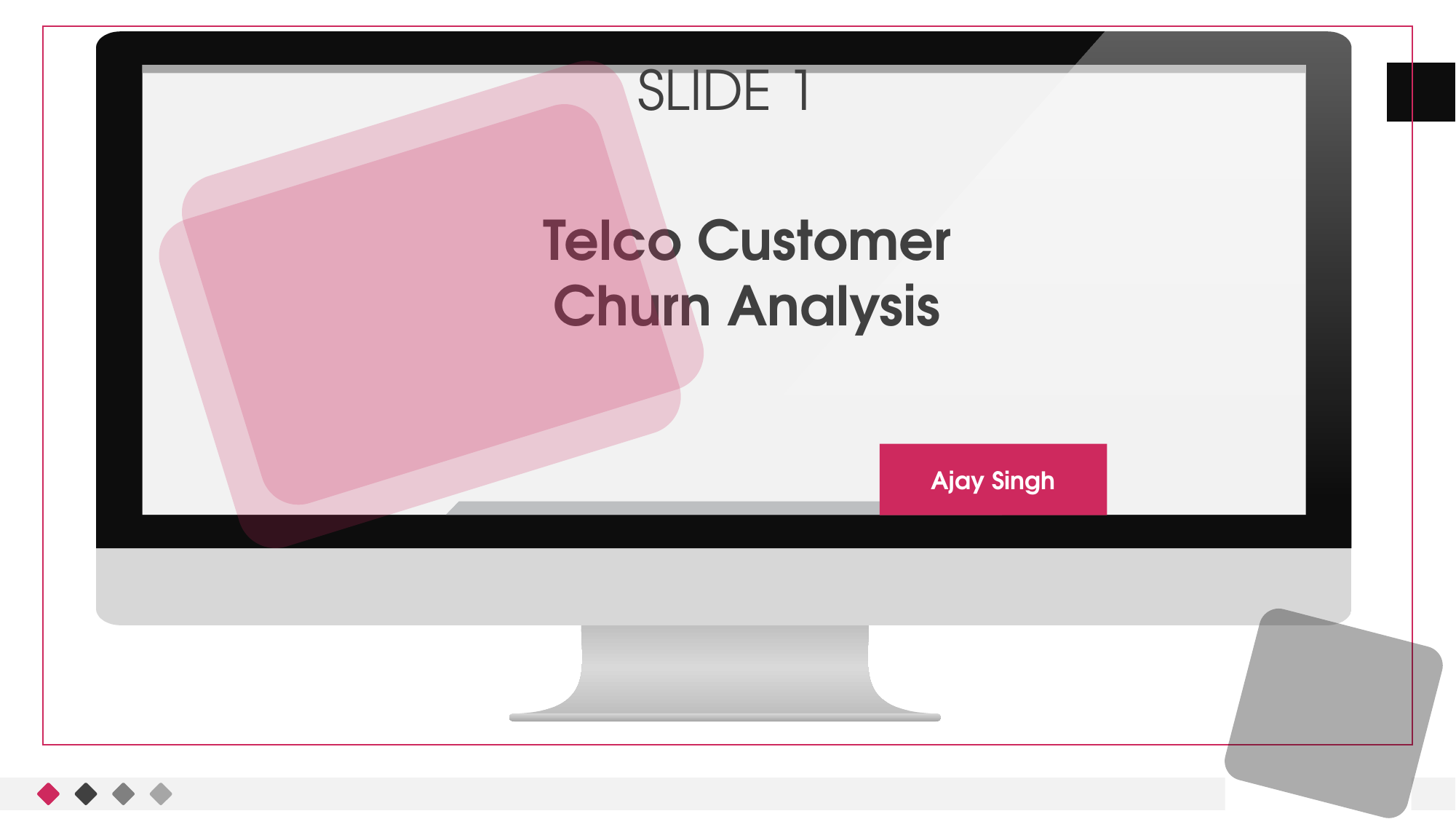

# Slide 1

Telco Customer Churn Analysis

Ajay Singh